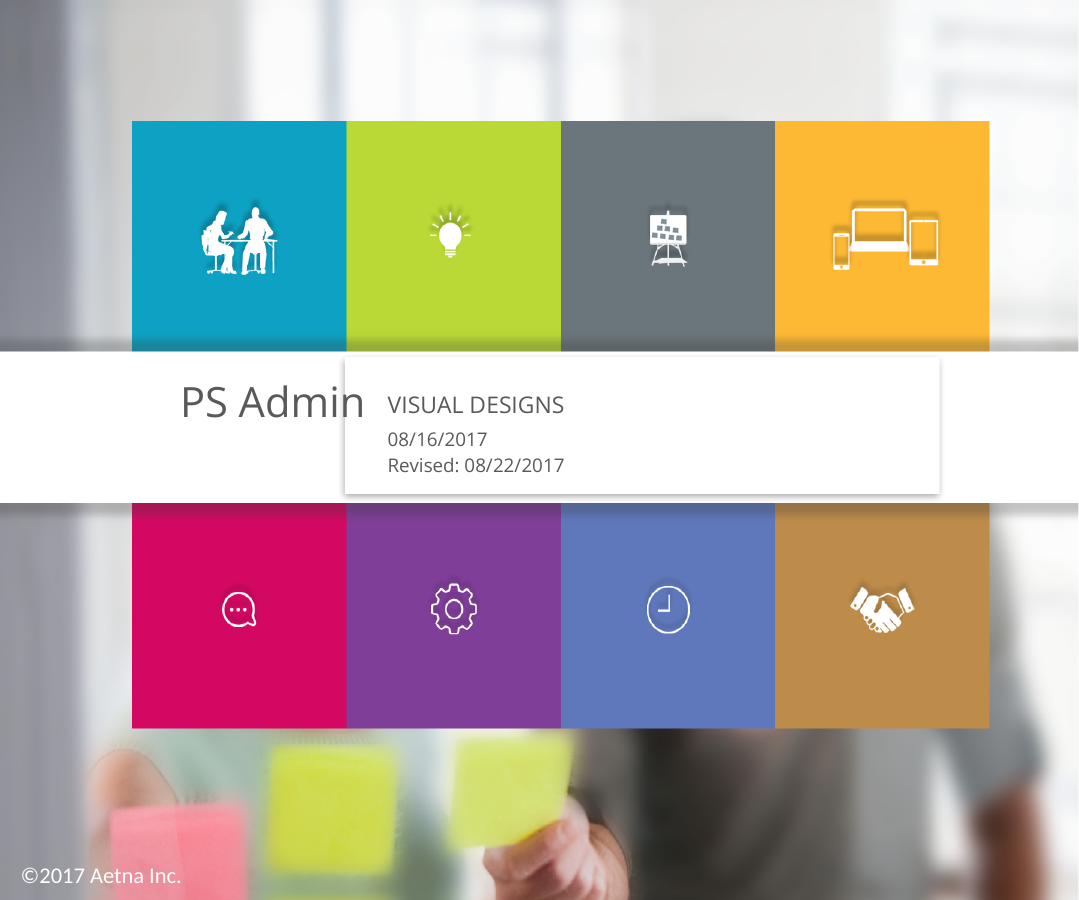

PS Admin
VISUAL DESIGNS
08/16/2017
Revised: 08/22/2017